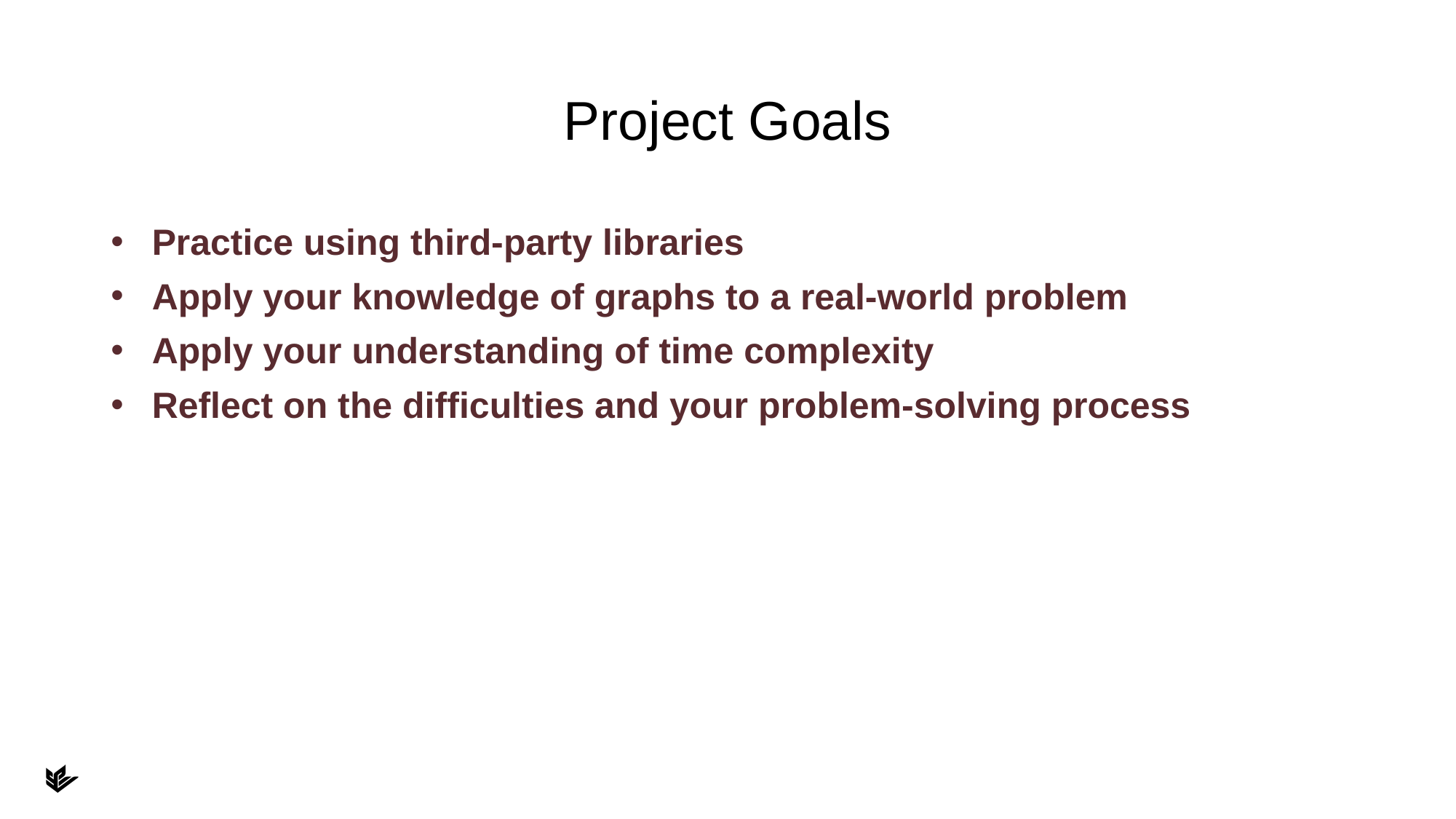

# Project Goals
Practice using third-party libraries
Apply your knowledge of graphs to a real-world problem
Apply your understanding of time complexity
Reflect on the difficulties and your problem-solving process